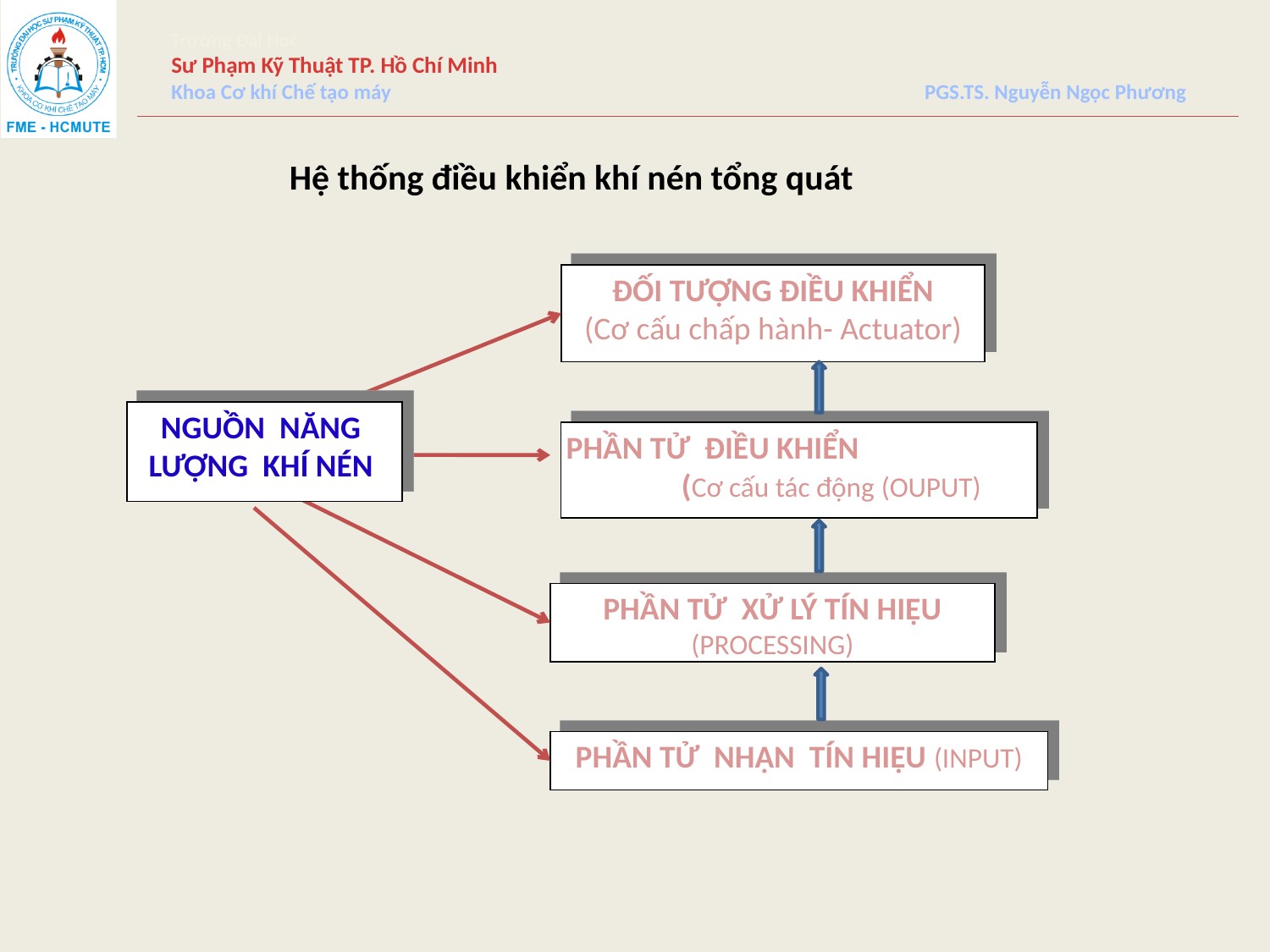

Hệ thống điều khiển khí nén tổng quát
ĐỐI TƯỢNG ĐIỀU KHIỂN
(Cơ cấu chấp hành- Actuator)

NGUỒN  NĂNG
LƯỢNG  KHÍ NÉN

PHẦN TỬ  ĐIỀU KHIỂN                                  (Cơ cấu tác động (OUPUT)

PHẦN TỬ  XỬ LÝ TÍN HIỆU (PROCESSING)

PHẦN TỬ  NHẬN  TÍN HIỆU (INPUT)